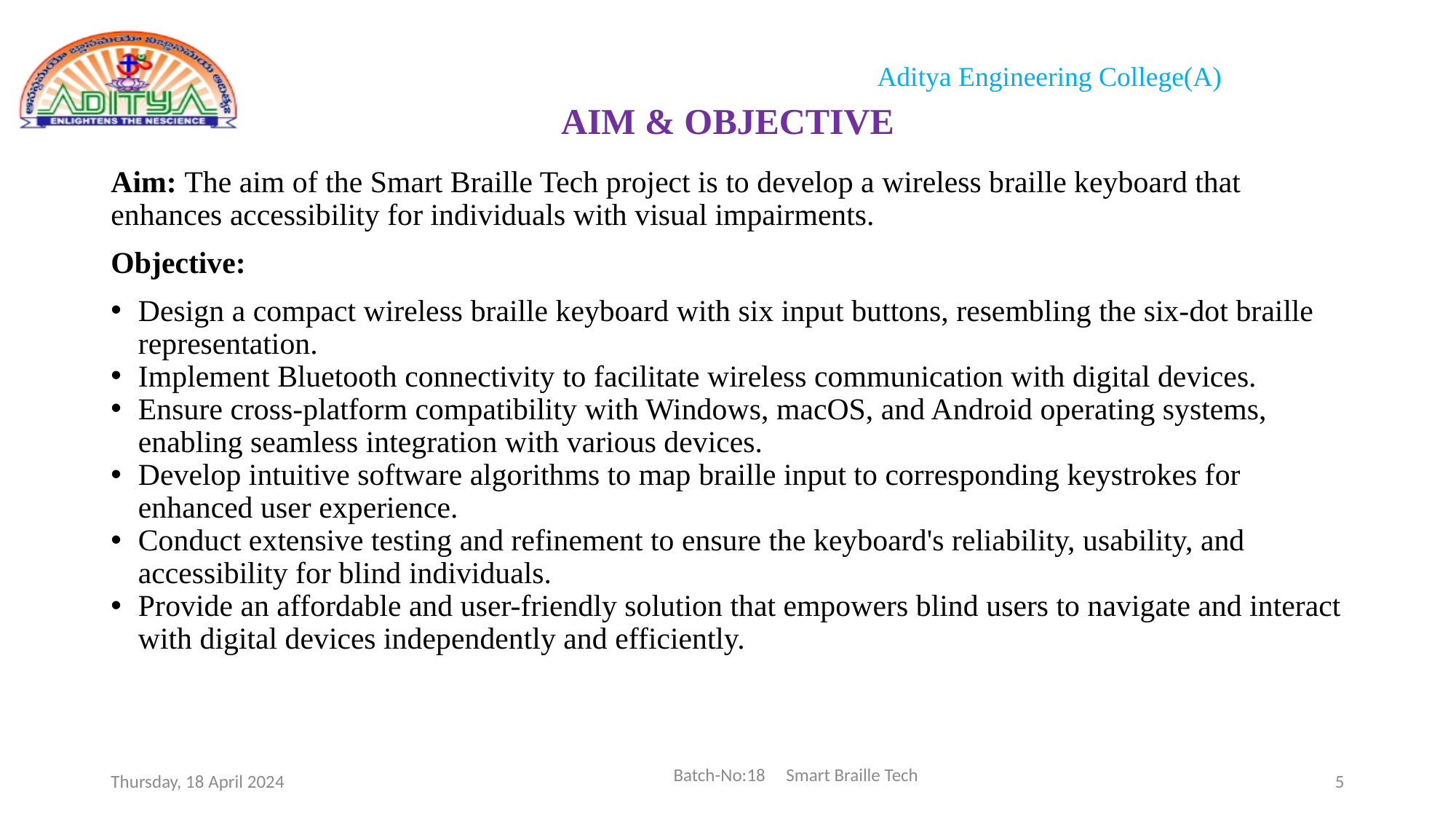

# AIM & OBJECTIVE
Aim: The aim of the Smart Braille Tech project is to develop a wireless braille keyboard that     enhances accessibility for individuals with visual impairments.
Objective:
Design a compact wireless braille keyboard with six input buttons, resembling the six-dot braille representation.
Implement Bluetooth connectivity to facilitate wireless communication with digital devices.
Ensure cross-platform compatibility with Windows, macOS, and Android operating systems, enabling seamless integration with various devices.
Develop intuitive software algorithms to map braille input to corresponding keystrokes for enhanced user experience.
Conduct extensive testing and refinement to ensure the keyboard's reliability, usability, and accessibility for blind individuals.
Provide an affordable and user-friendly solution that empowers blind users to navigate and interact with digital devices independently and efficiently.
Batch-No:18     Smart Braille Tech
Thursday, 18 April 2024
5